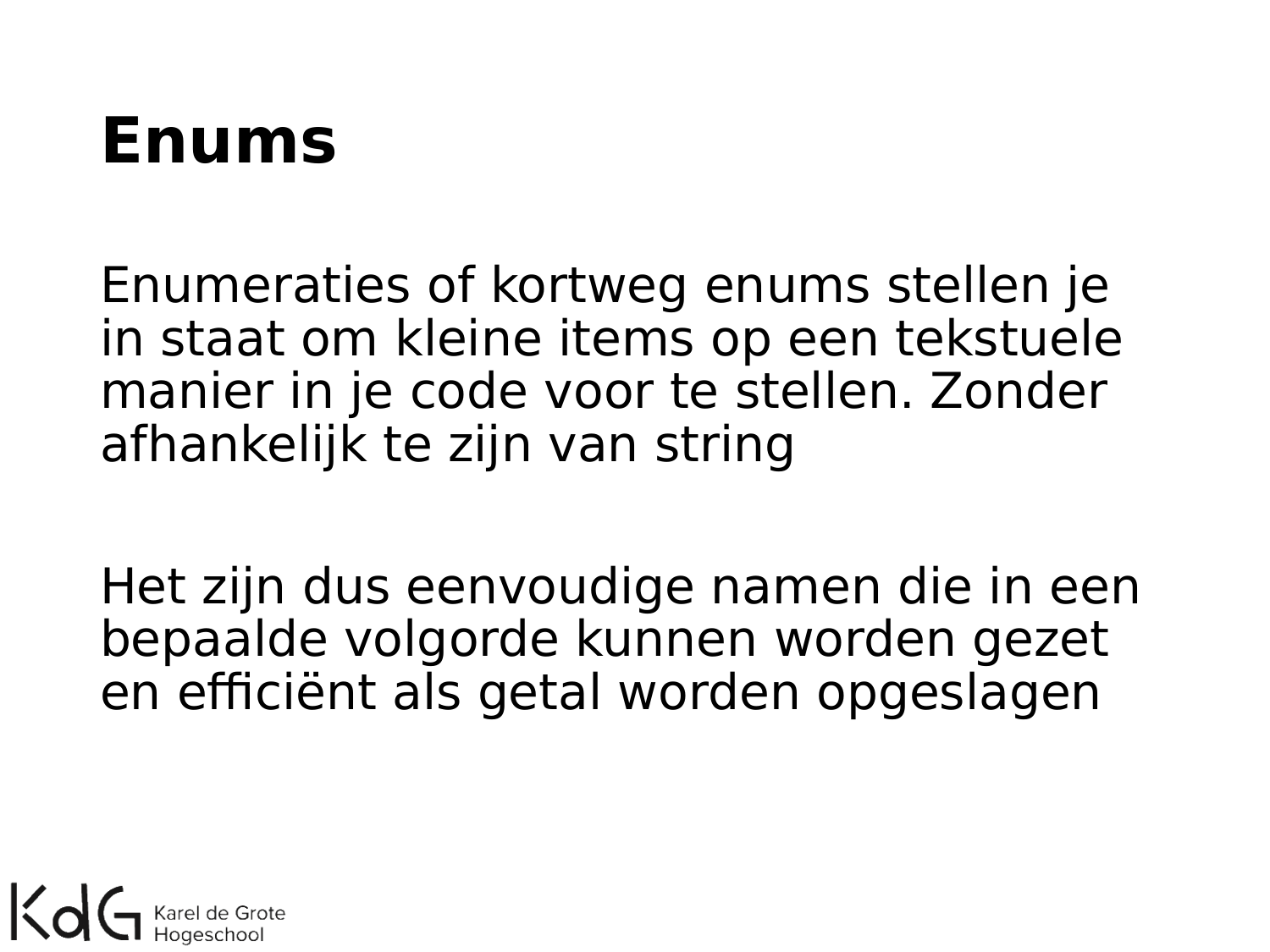

# Enums
Enumeraties of kortweg enums stellen je in staat om kleine items op een tekstuele manier in je code voor te stellen. Zonder afhankelijk te zijn van string

Het zijn dus eenvoudige namen die in een bepaalde volgorde kunnen worden gezet en efficiënt als getal worden opgeslagen